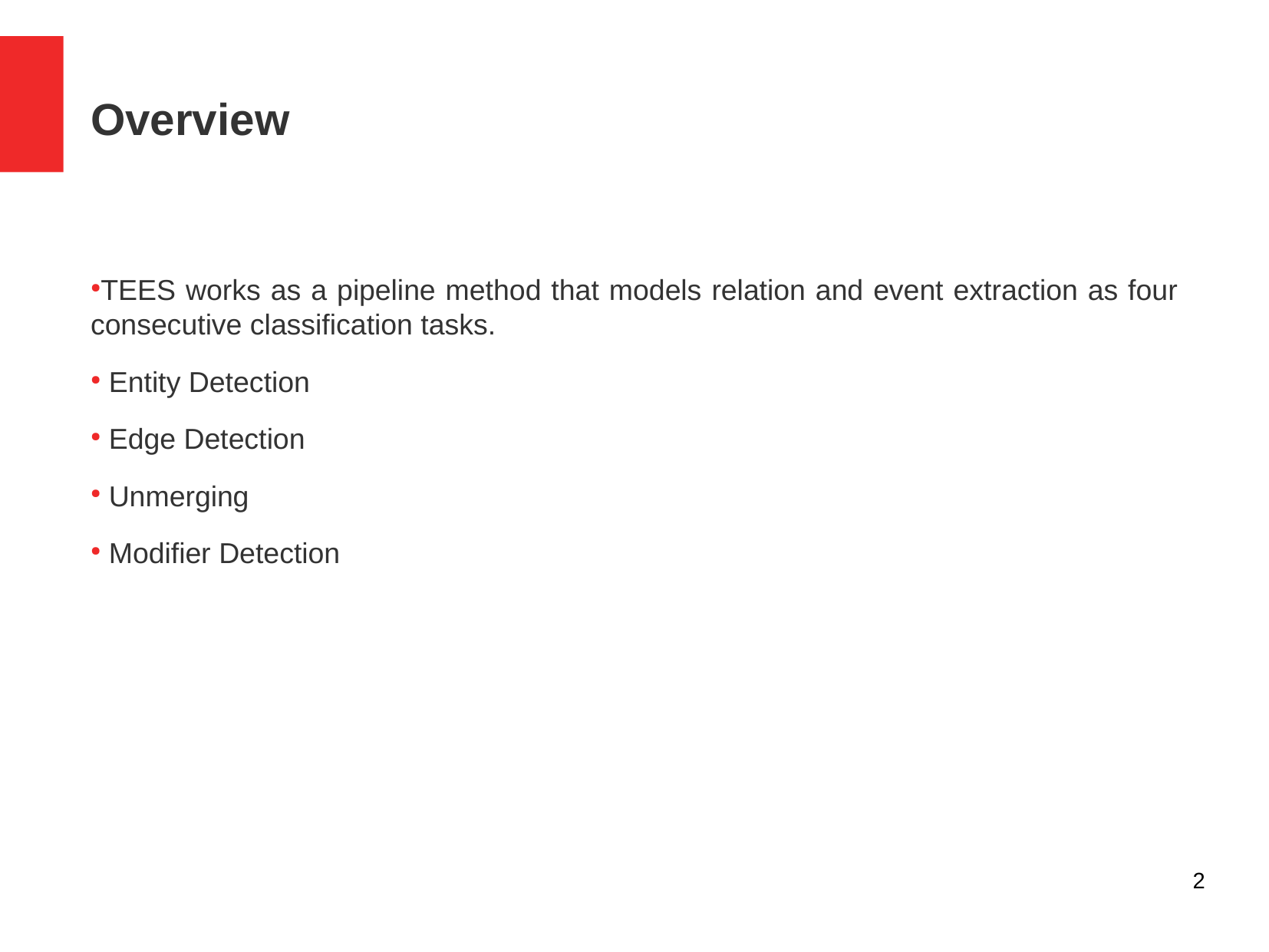

Overview
TEES works as a pipeline method that models relation and event extraction as four consecutive classification tasks.
 Entity Detection
 Edge Detection
 Unmerging
 Modifier Detection
2